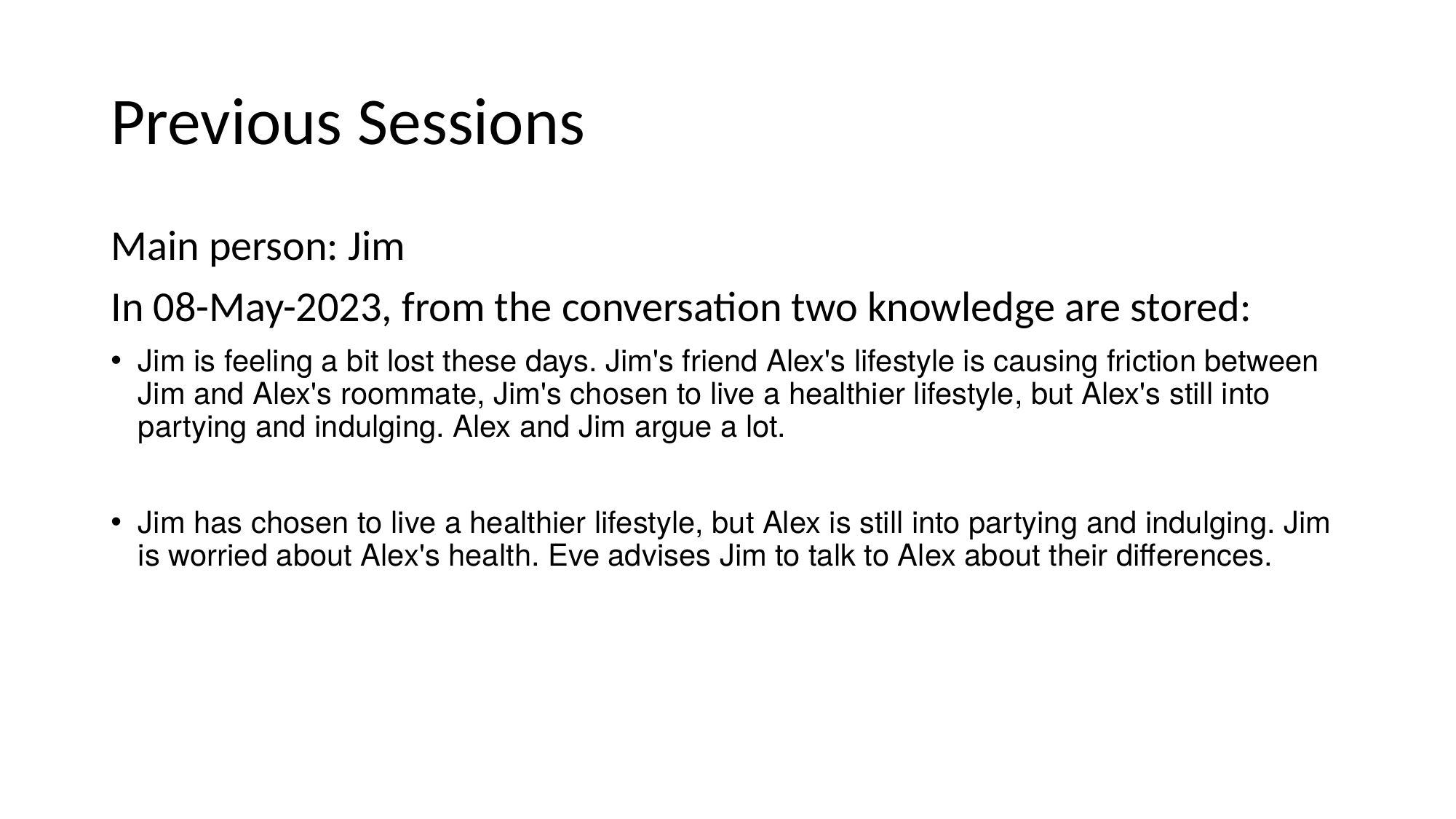

# Previous Sessions
Main person: Jim
In 08-May-2023, from the conversation two knowledge are stored:
Jim is feeling a bit lost these days. Jim's friend Alex's lifestyle is causing friction between Jim and Alex's roommate, Jim's chosen to live a healthier lifestyle, but Alex's still into partying and indulging. Alex and Jim argue a lot.

Jim has chosen to live a healthier lifestyle, but Alex is still into partying and indulging. Jim is worried about Alex's health. Eve advises Jim to talk to Alex about their differences.